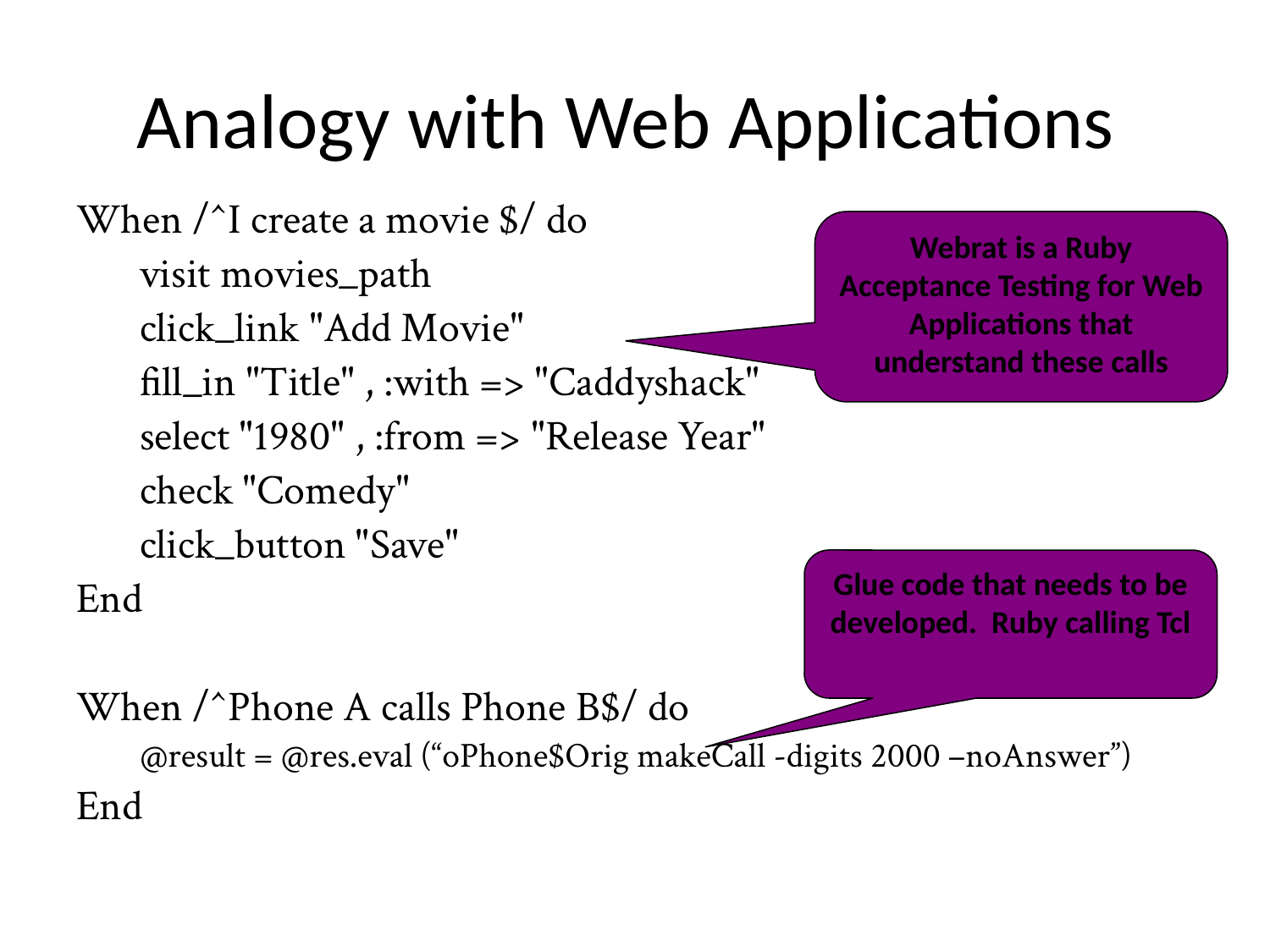

# Analogy with Web Applications
When /^I create a movie $/ do
visit movies_path
click_link "Add Movie"
fill_in "Title" , :with => "Caddyshack"
select "1980" , :from => "Release Year"
check "Comedy"
click_button "Save"
End

When /^Phone A calls Phone B$/ do
@result = @res.eval (“oPhone$Orig makeCall -digits 2000 –noAnswer”)
End
Webrat is a Ruby Acceptance Testing for Web Applications that understand these calls
Glue code that needs to be developed.  Ruby calling Tcl